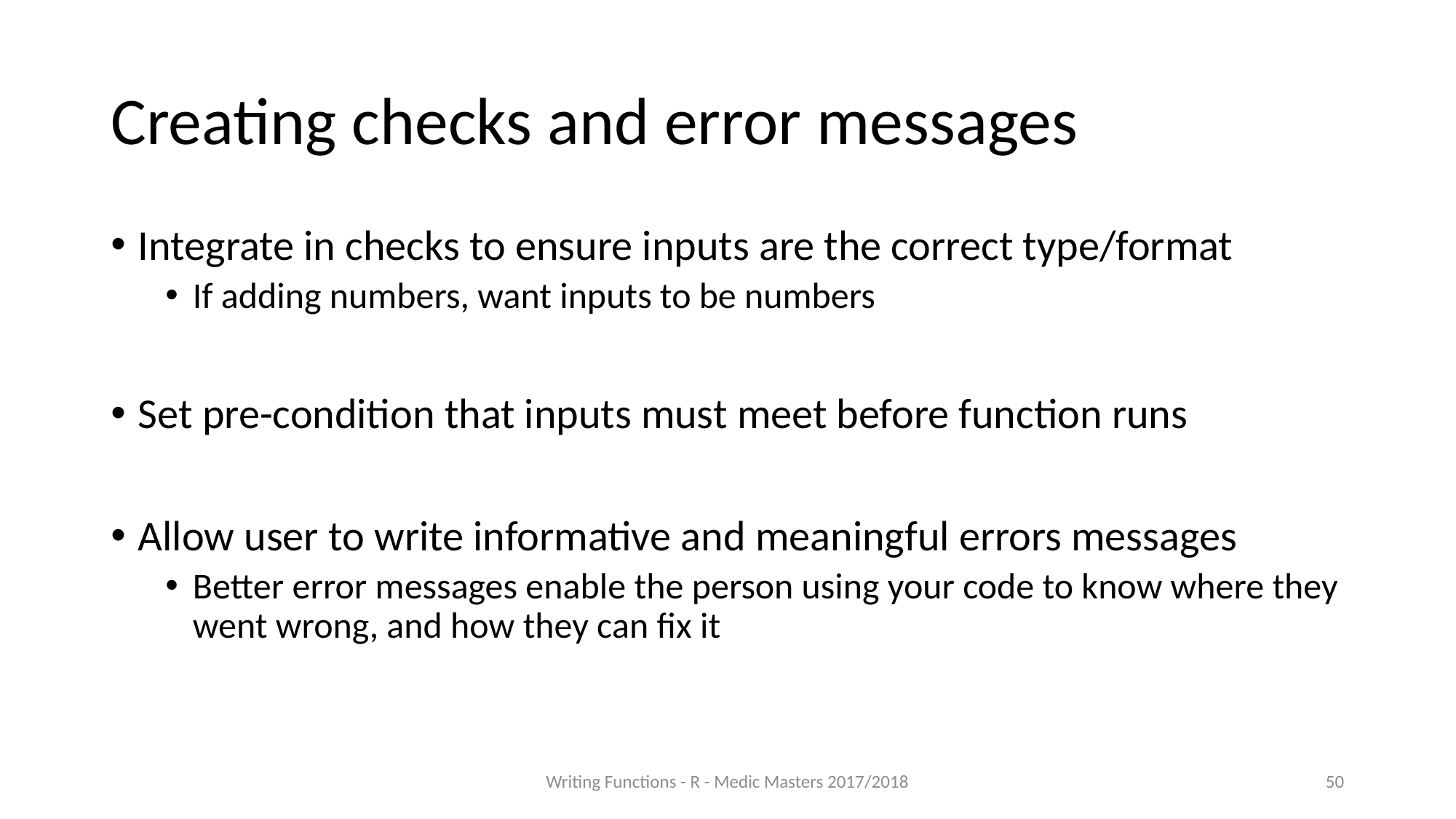

# Creating checks and error messages

Integrate in checks to ensure inputs are the correct type/format
If adding numbers, want inputs to be numbers

Set pre-condition that inputs must meet before function runs

Allow user to write informative and meaningful errors messages
Better error messages enable the person using your code to know where they went wrong, and how they can fix it

Writing Functions - R - Medic Masters 2017/2018
50